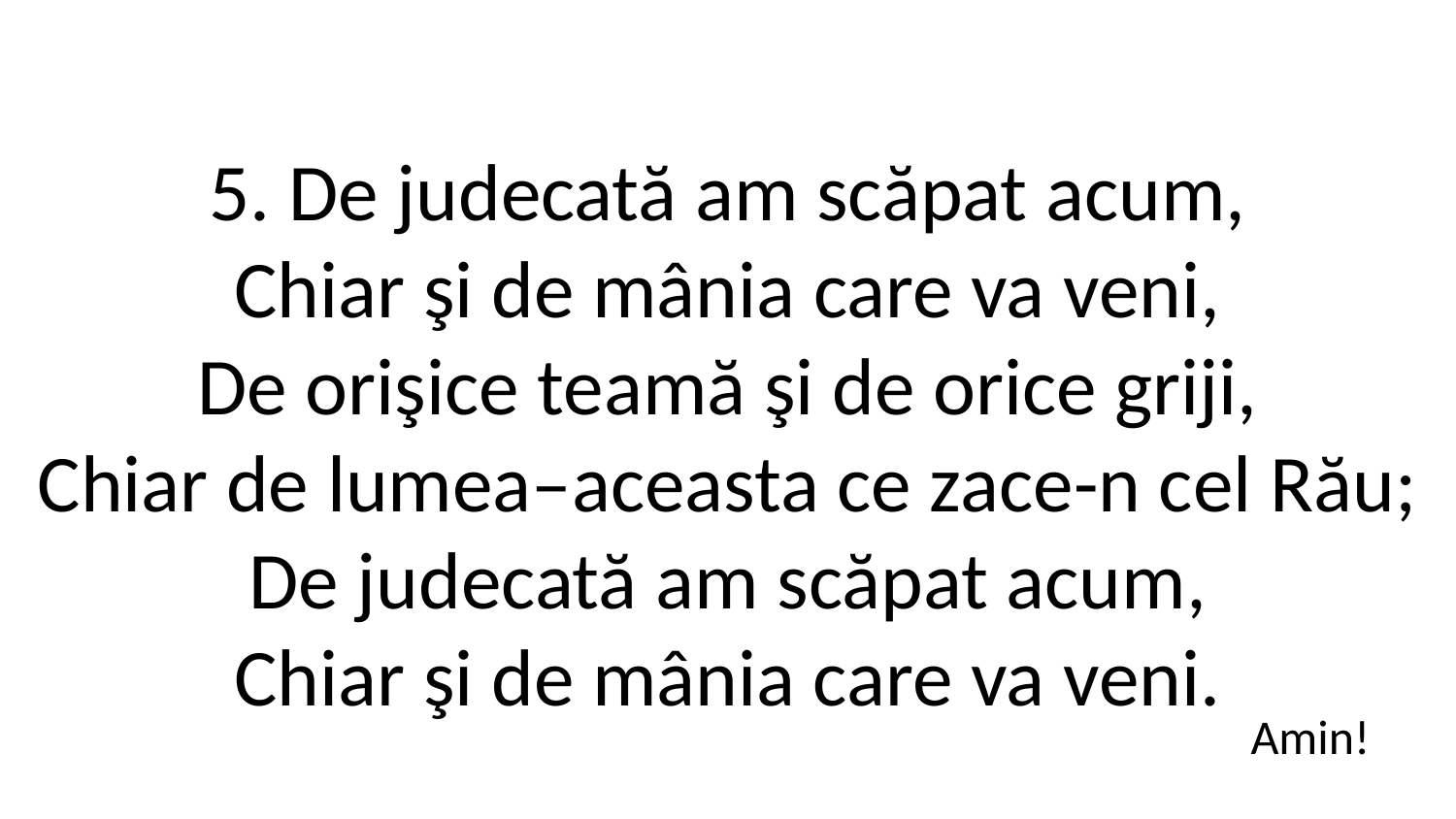

5. De judecată am scăpat acum,
Chiar şi de mânia care va veni,
De orişice teamă şi de orice griji,
Chiar de lumea–aceasta ce zace-n cel Rău;
De judecată am scăpat acum,
Chiar şi de mânia care va veni.

Amin!